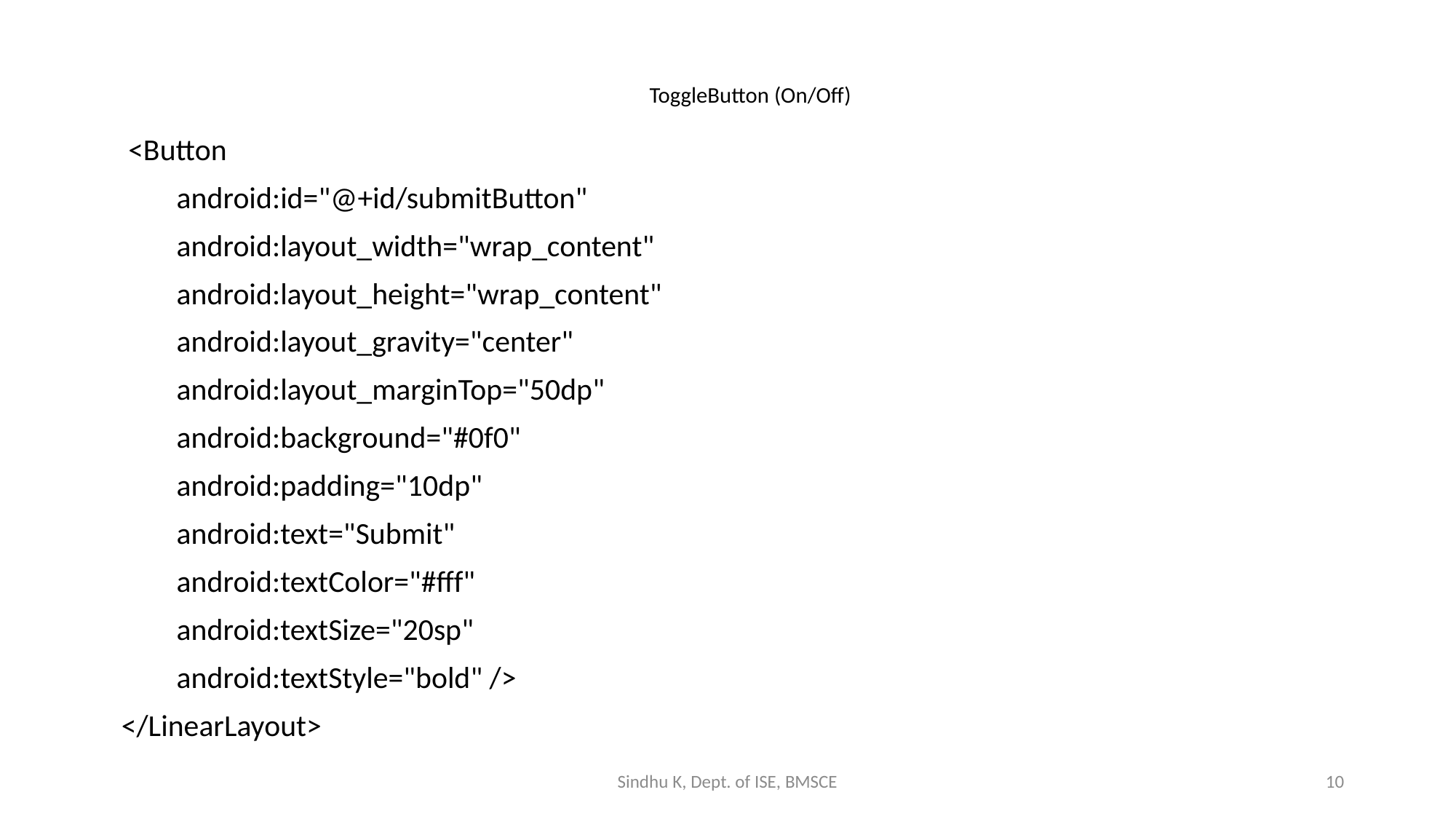

# ToggleButton (On/Off)
 <Button
        android:id="@+id/submitButton"
        android:layout_width="wrap_content"
        android:layout_height="wrap_content"
        android:layout_gravity="center"
        android:layout_marginTop="50dp"
        android:background="#0f0"
        android:padding="10dp"
        android:text="Submit"
        android:textColor="#fff"
        android:textSize="20sp"
        android:textStyle="bold" />
</LinearLayout>
Sindhu K, Dept. of ISE, BMSCE
10